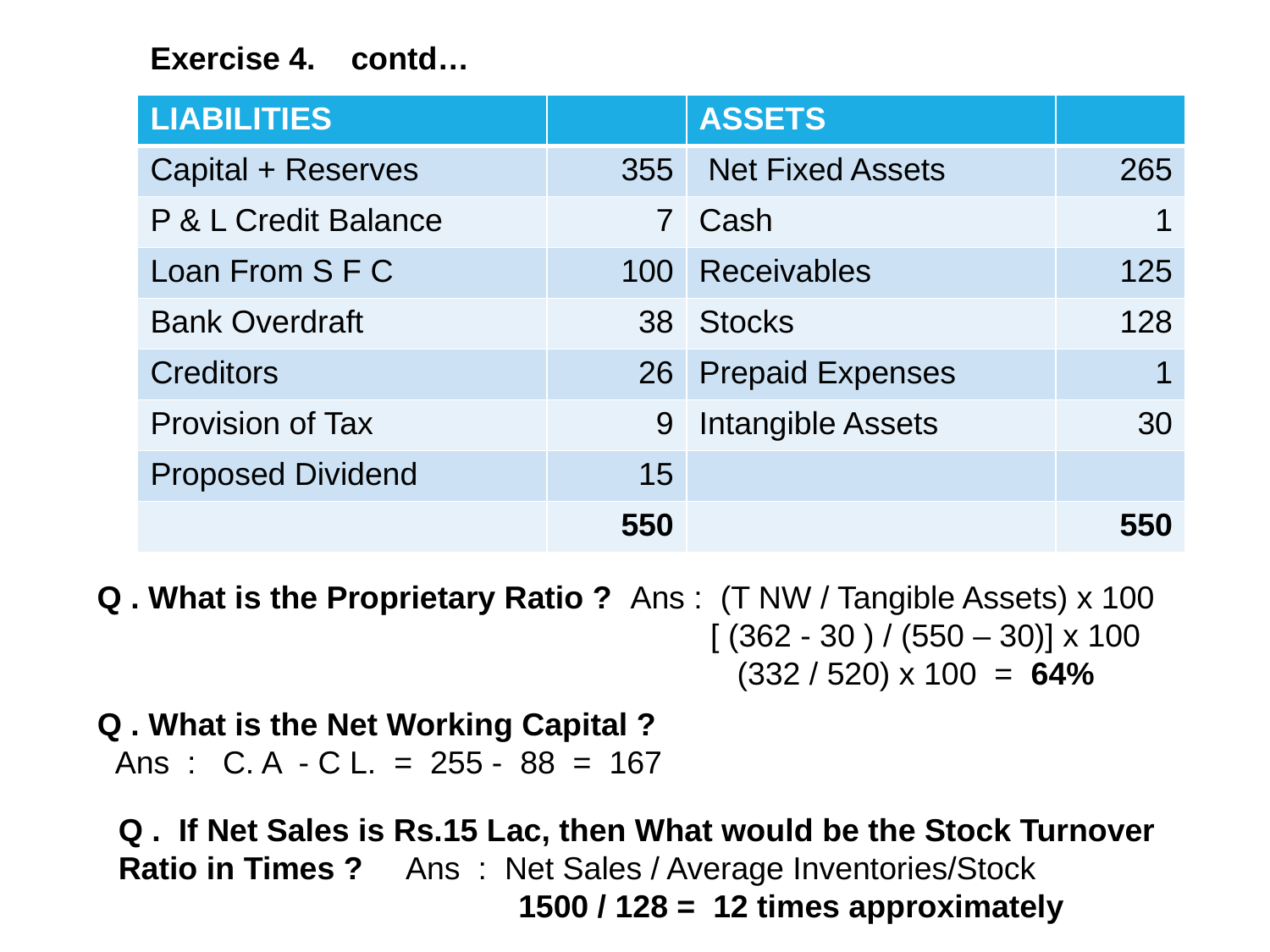

Exercise 4.    contd…
| LIABILITIES |  | ASSETS |  |
| --- | --- | --- | --- |
| Capital + Reserves | 355 | Net Fixed Assets | 265 |
| P & L Credit Balance | 7 | Cash | 1 |
| Loan From S F C | 100 | Receivables | 125 |
| Bank Overdraft | 38 | Stocks | 128 |
| Creditors | 26 | Prepaid Expenses | 1 |
| Provision of Tax | 9 | Intangible Assets | 30 |
| Proposed Dividend | 15 |  |  |
|  | 550 |  | 550 |
Q . What is the Proprietary Ratio ?  Ans :  (T NW / Tangible Assets) x 100
                                                                     [ (362 - 30 ) / (550 – 30)] x 100
                                                                        (332 / 520) x 100  =  64%
Q . What is the Net Working Capital ?
  Ans  :   C. A  - C L.  =  255 -  88  =  167
Q .  If Net Sales is Rs.15 Lac, then What would be the Stock Turnover Ratio in Times ?     Ans  :  Net Sales / Average Inventories/Stock
                                             1500 / 128 =  12 times approximately